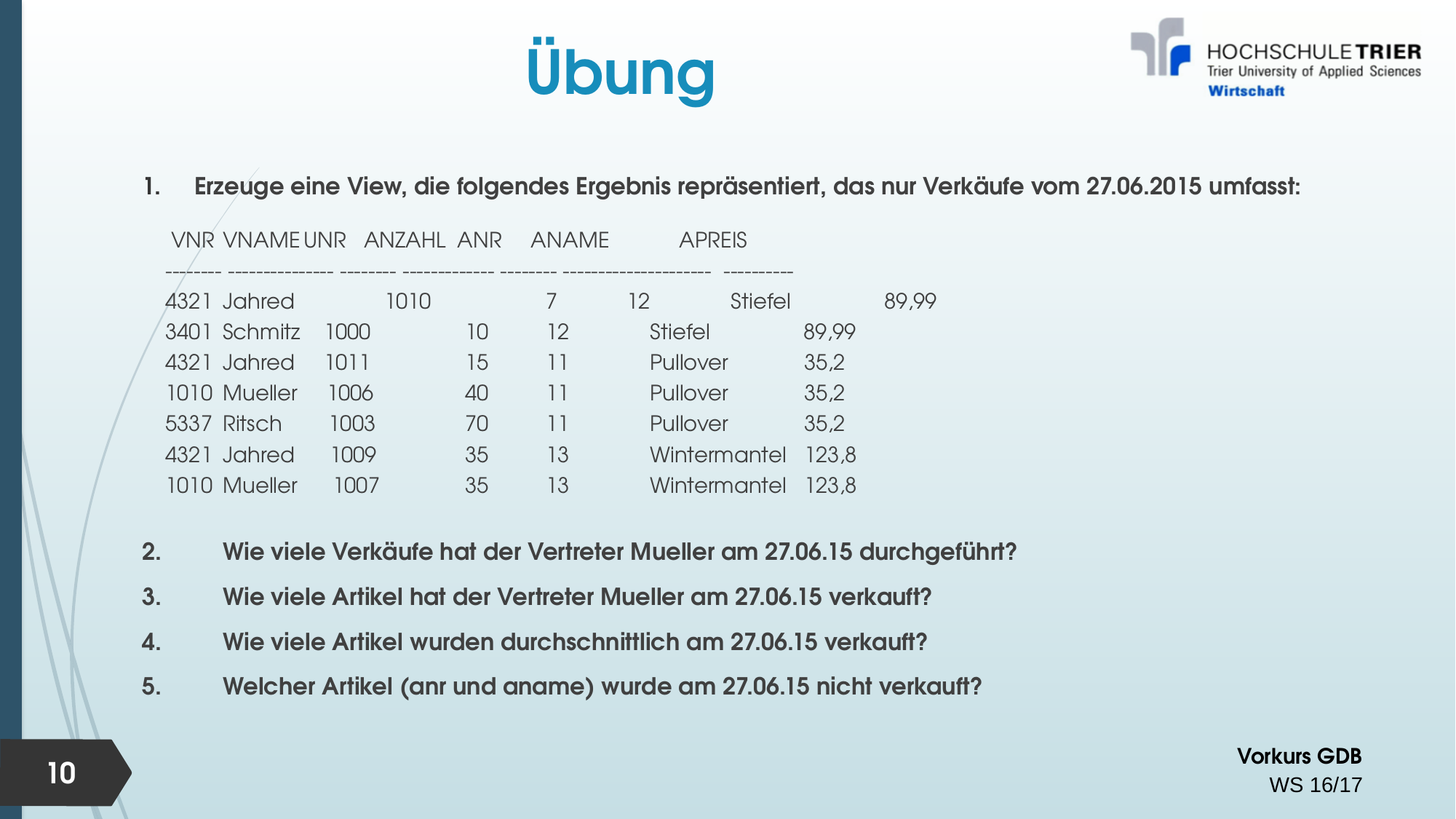

# Übung
Erzeuge eine View, die folgendes Ergebnis repräsentiert, das nur Verkäufe vom 27.06.2015 umfasst:

     VNR 	VNAME	UNR   ANZAHL  ANR     ANAME            APREIS
    -------- --------------- -------- ------------- -------- ---------------------  ----------
    4321 	Jahred    	1010        	7   	12 	    Stiefel                89,99
    3401 	Schmitz    1000       	10    	12 	    Stiefel                89,99
    4321 	Jahred     1011       	15    	11    	    Pullover             35,2
    1010 	Mueller     1006       	40    	11 	    Pullover             35,2
    5337 	Ritsch        1003       	70    	11 	    Pullover             35,2
    4321 	Jahred      1009       	35    	13 	    Wintermantel   123,8
    1010 	Mueller      1007    	35    	13 	    Wintermantel   123,8

2. 	Wie viele Verkäufe hat der Vertreter Mueller am 27.06.15 durchgeführt?
3.	Wie viele Artikel hat der Vertreter Mueller am 27.06.15 verkauft?
4.	Wie viele Artikel wurden durchschnittlich am 27.06.15 verkauft?
5.	Welcher Artikel (anr und aname) wurde am 27.06.15 nicht verkauft?